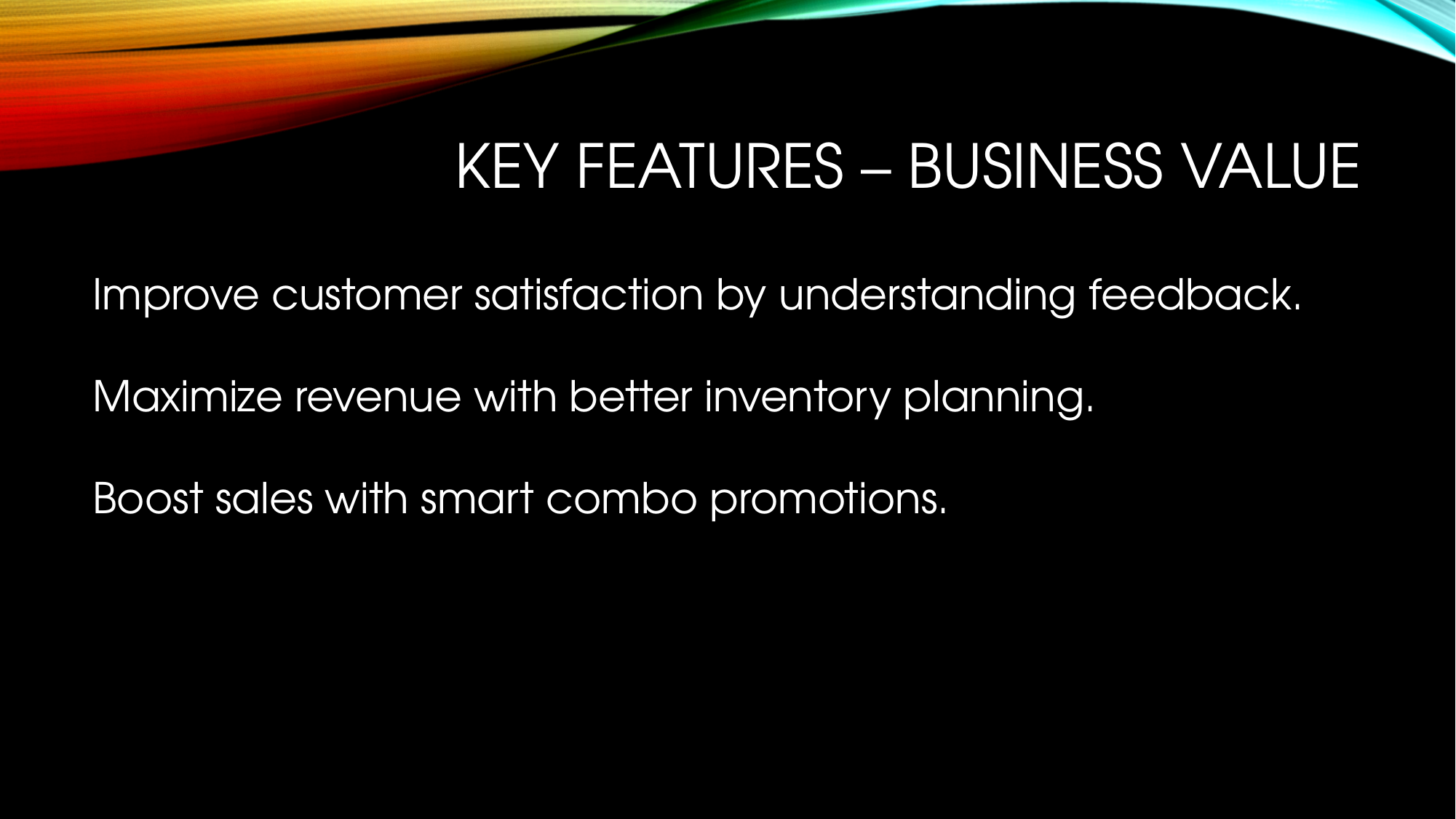

# Key Features – business value
Improve customer satisfaction by understanding feedback.

Maximize revenue with better inventory planning.

Boost sales with smart combo promotions.